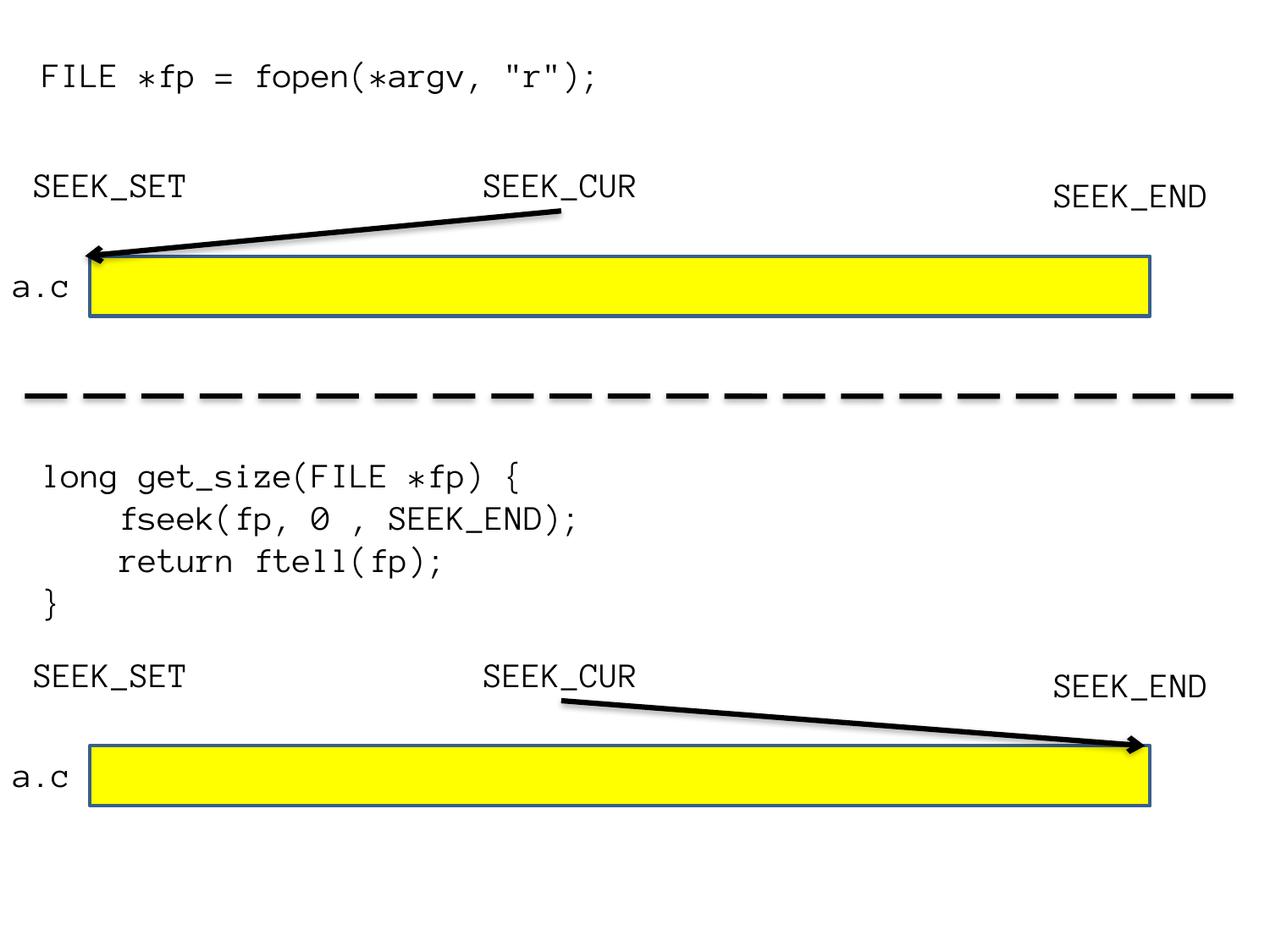

FILE *fp = fopen(*argv, "r");
SEEK_SET
SEEK_CUR
SEEK_END
a.c

long get_size(FILE *fp) {
    fseek(fp, 0 , SEEK_END);
    return ftell(fp);
}
SEEK_SET
SEEK_CUR
SEEK_END
a.c